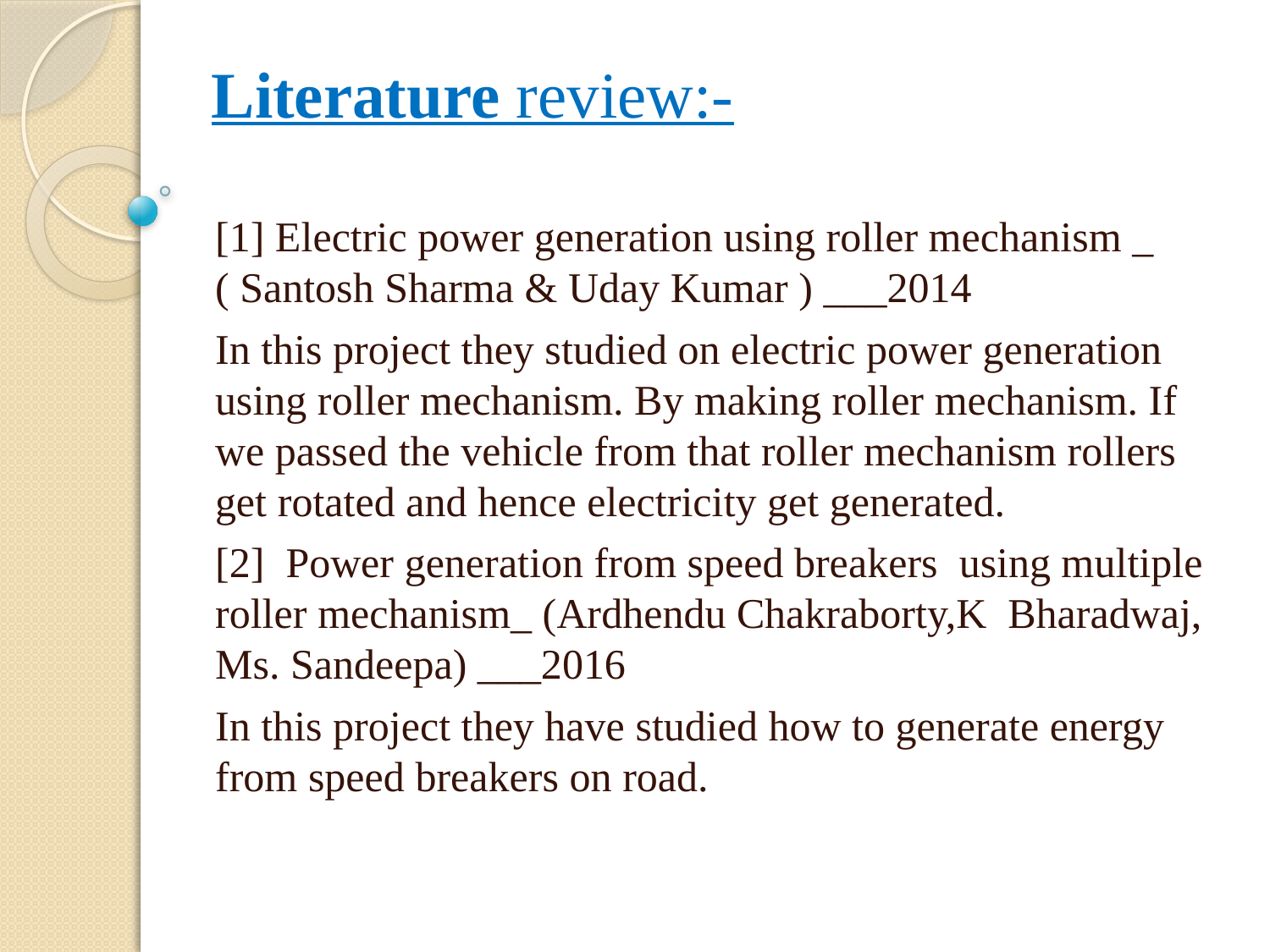

# Literature review:-
[1] Electric power generation using roller mechanism _ ( Santosh Sharma & Uday Kumar ) ___2014
In this project they studied on electric power generation using roller mechanism. By making roller mechanism. If we passed the vehicle from that roller mechanism rollers get rotated and hence electricity get generated.
[2]  Power generation from speed breakers  using multiple roller mechanism_ (Ardhendu Chakraborty,K  Bharadwaj, Ms. Sandeepa) ___2016
In this project they have studied how to generate energy from speed breakers on road.